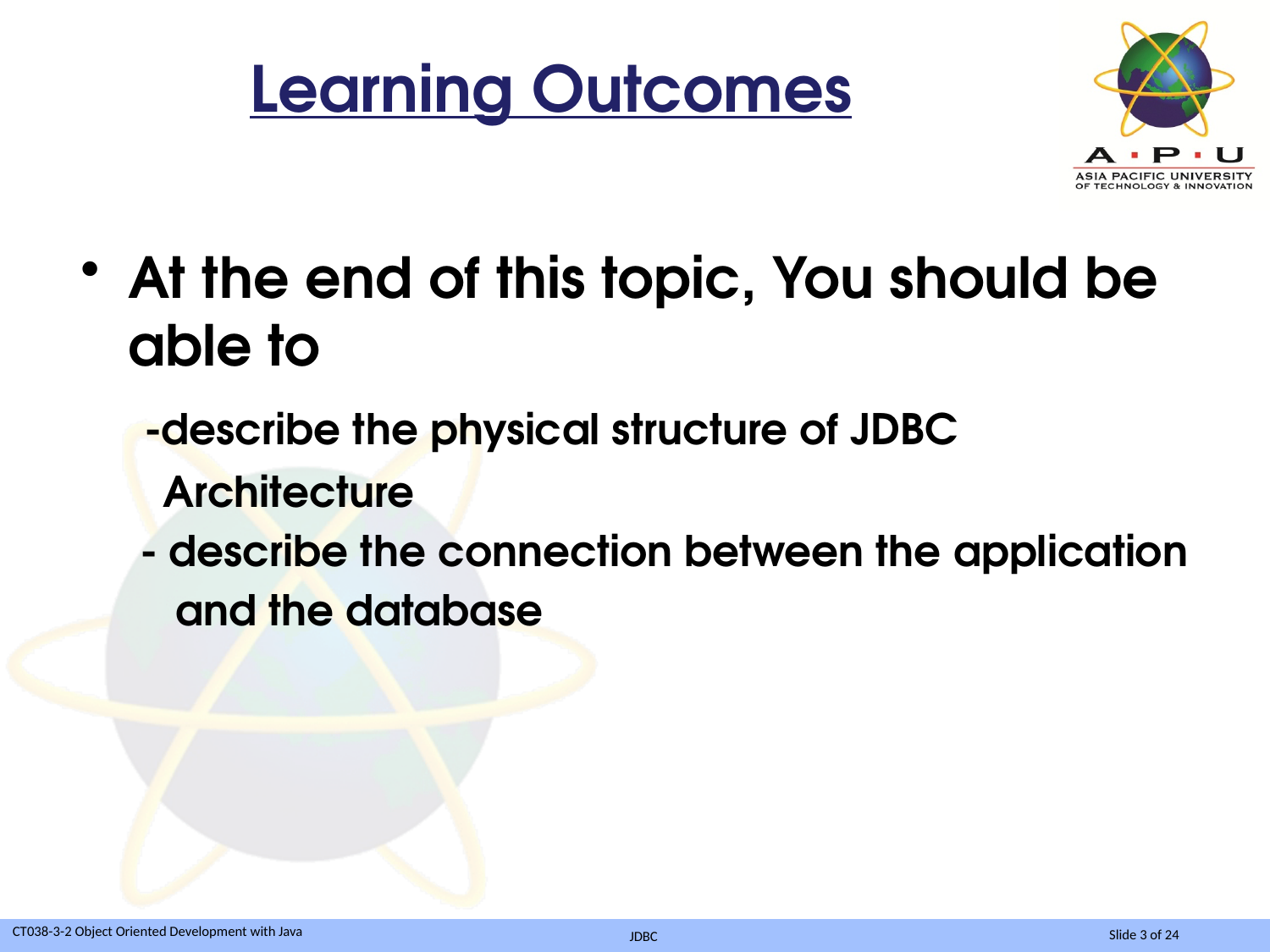

# Learning Outcomes
At the end of this topic, You should be able to
    -describe the physical structure of JDBC
       Architecture
     - describe the connection between the application
        and the database